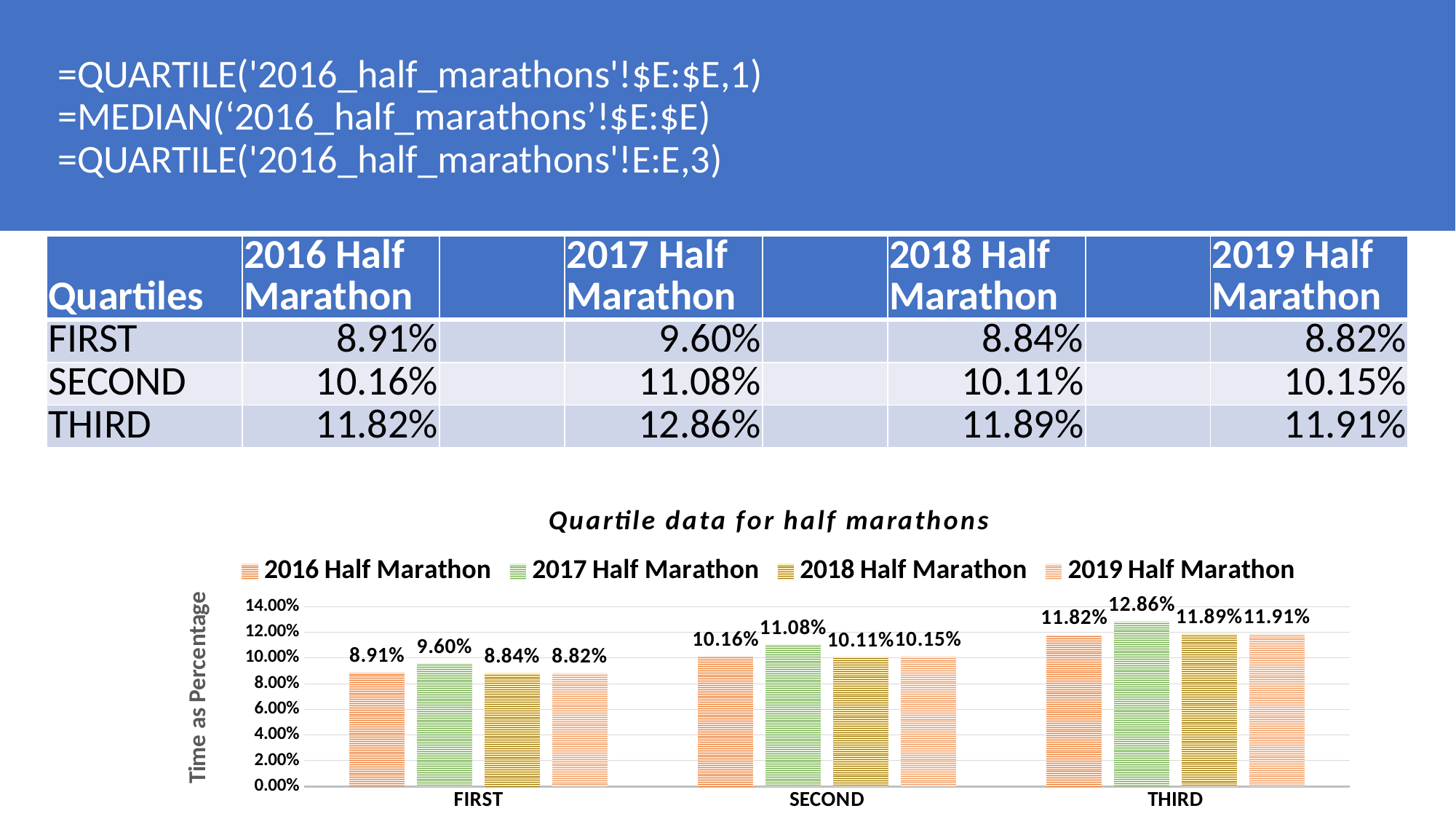

# =QUARTILE('2016_half_marathons'!$E:$E,1) =MEDIAN(‘2016_half_marathons’!$E:$E) =QUARTILE('2016_half_marathons'!E:E,3)
| Quartiles | 2016 Half Marathon |  | 2017 Half Marathon |  | 2018 Half Marathon |  | 2019 Half Marathon |
| --- | --- | --- | --- | --- | --- | --- | --- |
| FIRST | 8.91% |  | 9.60% |  | 8.84% |  | 8.82% |
| SECOND | 10.16% |  | 11.08% |  | 10.11% |  | 10.15% |
| THIRD | 11.82% |  | 12.86% |  | 11.89% |  | 11.91% |

### Chart: Quartile data for half marathons

| Category | 2016 Half Marathon | 2017 Half Marathon | 2018 Half Marathon | 2019 Half Marathon |
|---|---|---|---|---|
| FIRST | 0.08909722222222222 | 0.0960300925925926 | 0.0884375 | 0.08824074074074074 |
| SECOND | 0.10159722222222223 | 0.11081018518518519 | 0.10106481481481482 | 0.10146990740740741 |
| THIRD | 0.11818287037037037 | 0.12858796296296296 | 0.11893518518518519 | 0.11909722222222222 |